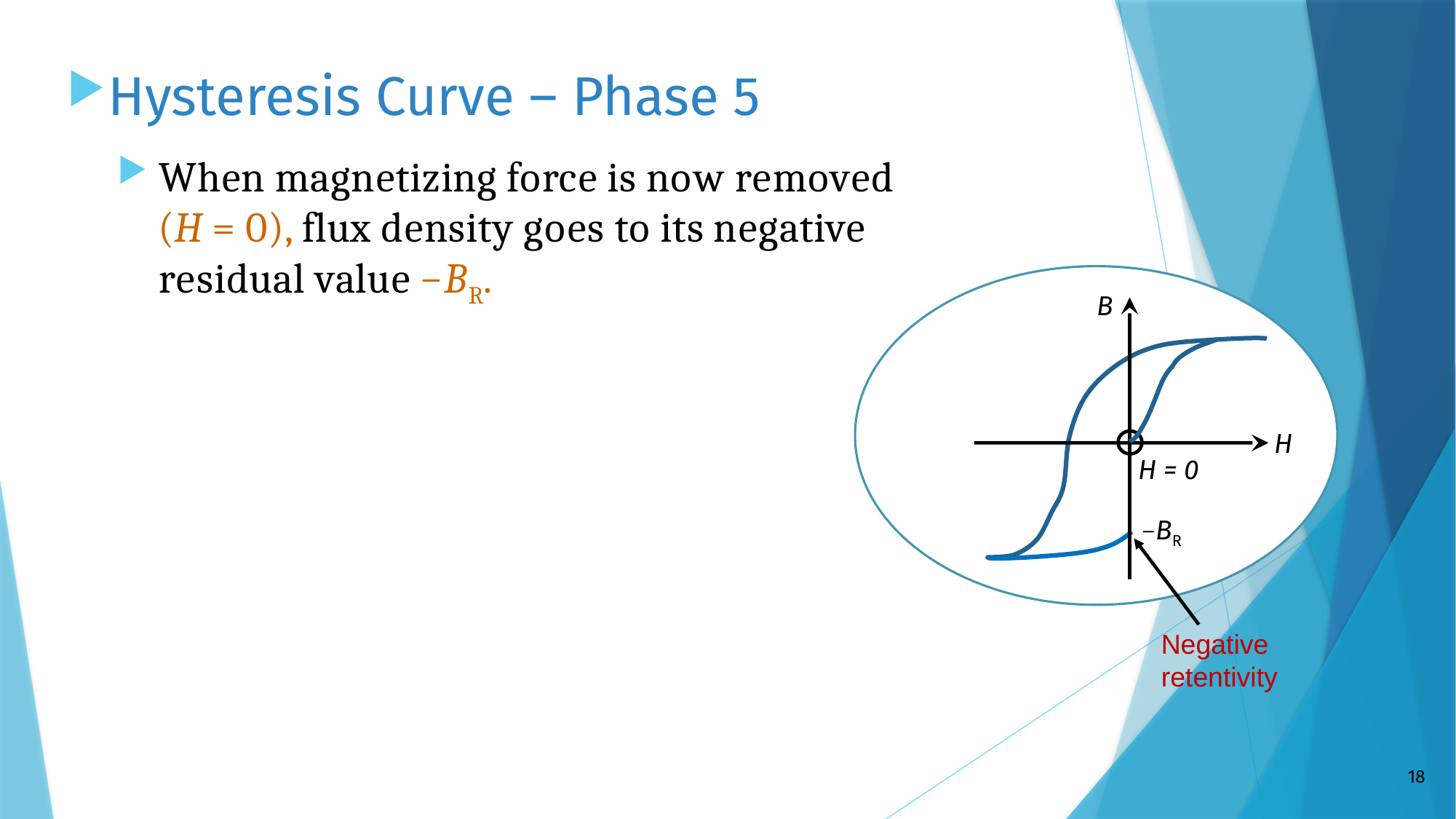

Hysteresis Curve – Phase 5
When magnetizing force is now removed (H = 0), flux density goes to its negative residual value −BR.

B

H

H = 0
−BR

Negative retentivity

18